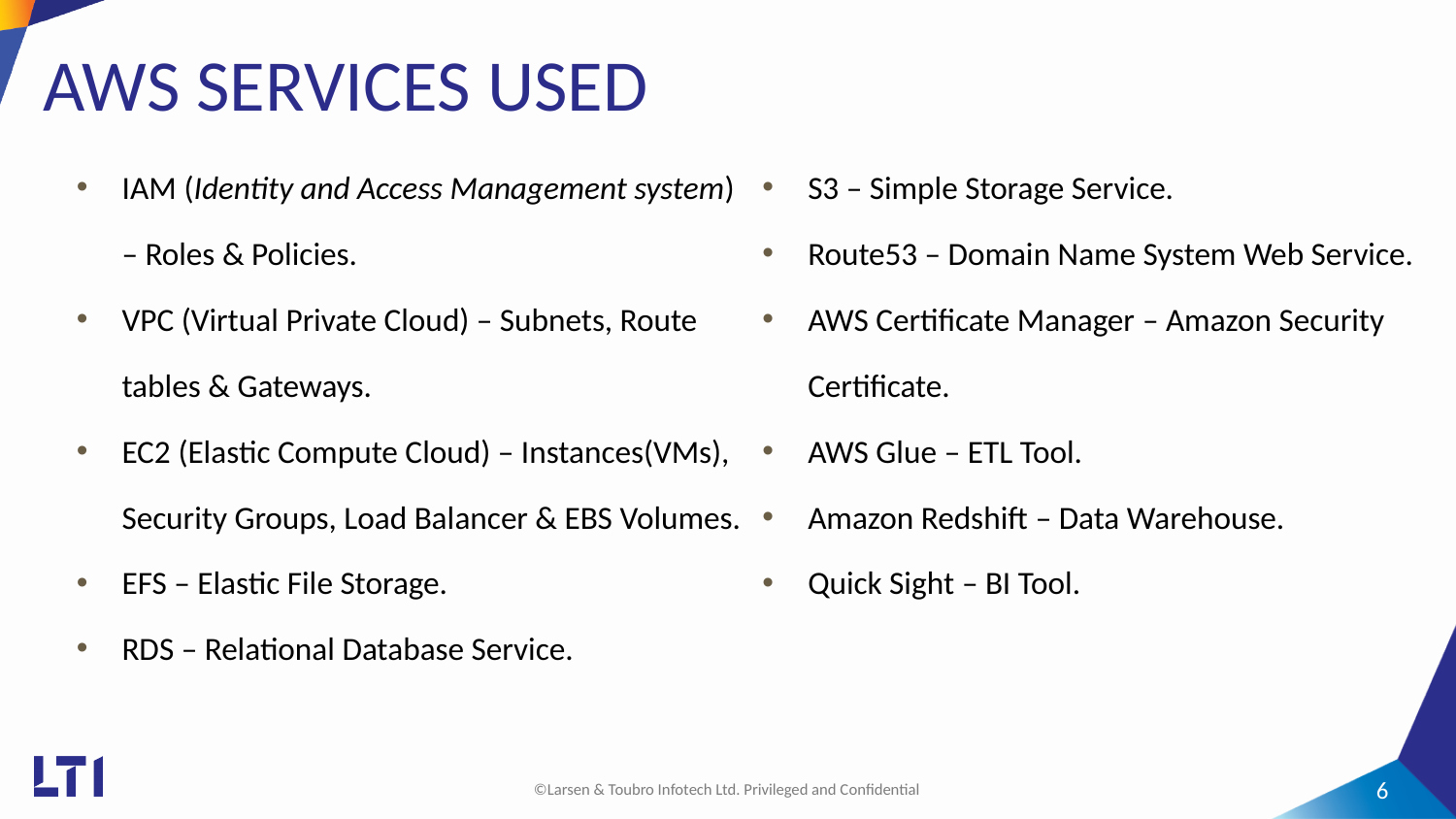

# AWS SERVICES USED
IAM (Identity and Access Management system) – Roles & Policies.
VPC (Virtual Private Cloud) – Subnets, Route tables & Gateways.
EC2 (Elastic Compute Cloud) – Instances(VMs), Security Groups, Load Balancer & EBS Volumes.
EFS – Elastic File Storage.
RDS – Relational Database Service.
S3 – Simple Storage Service.
Route53 – Domain Name System Web Service.
AWS Certificate Manager – Amazon Security Certificate.
AWS Glue – ETL Tool.
Amazon Redshift – Data Warehouse.
Quick Sight – BI Tool.